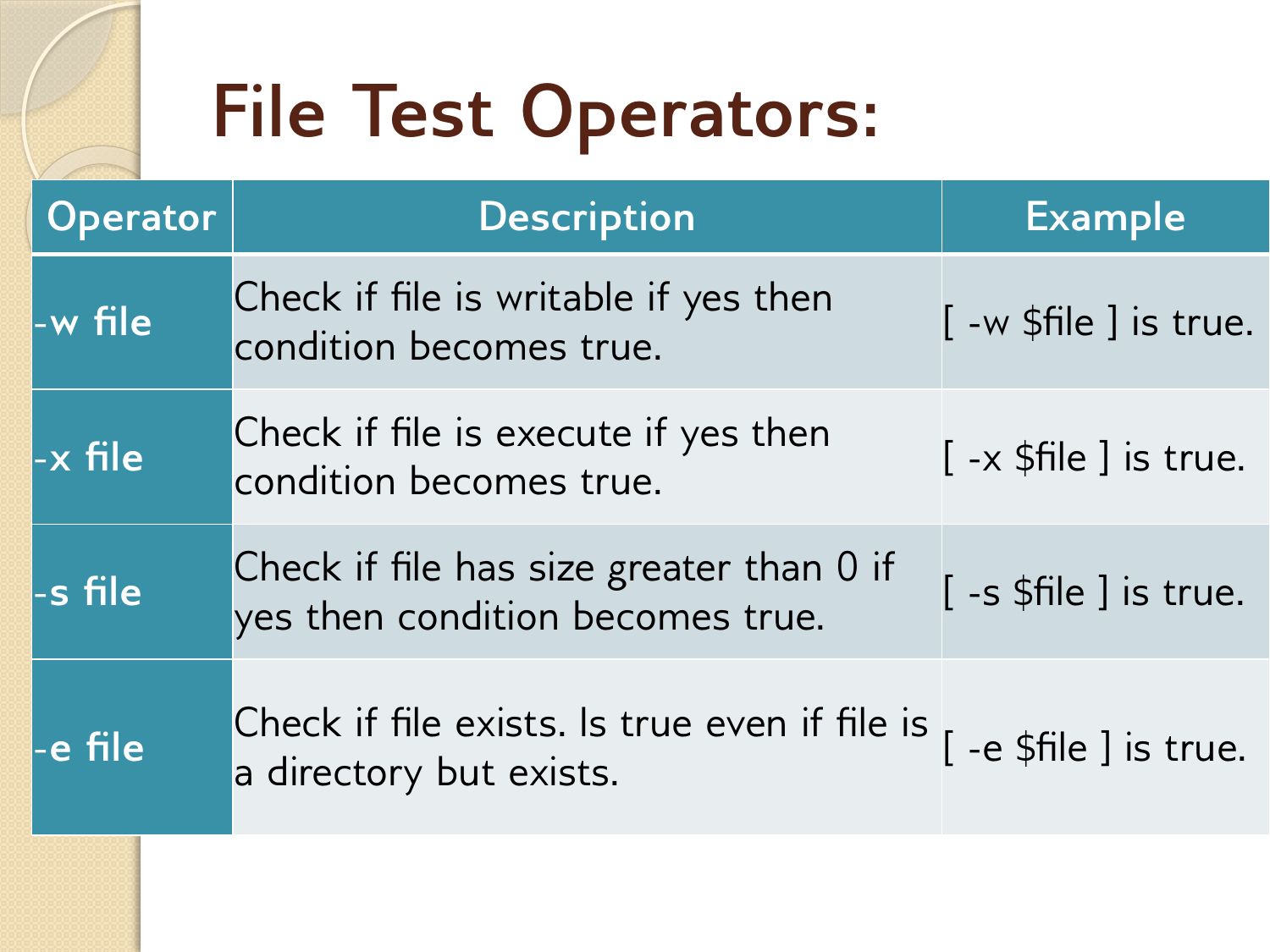

# File Test Operators:
| Operator | Description | Example |
| --- | --- | --- |
| -w file | Check if file is writable if yes then condition becomes true. | [ -w $file ] is true. |
| -x file | Check if file is execute if yes then condition becomes true. | [ -x $file ] is true. |
| -s file | Check if file has size greater than 0 if yes then condition becomes true. | [ -s $file ] is true. |
| -e file | Check if file exists. Is true even if file is a directory but exists. | [ -e $file ] is true. |